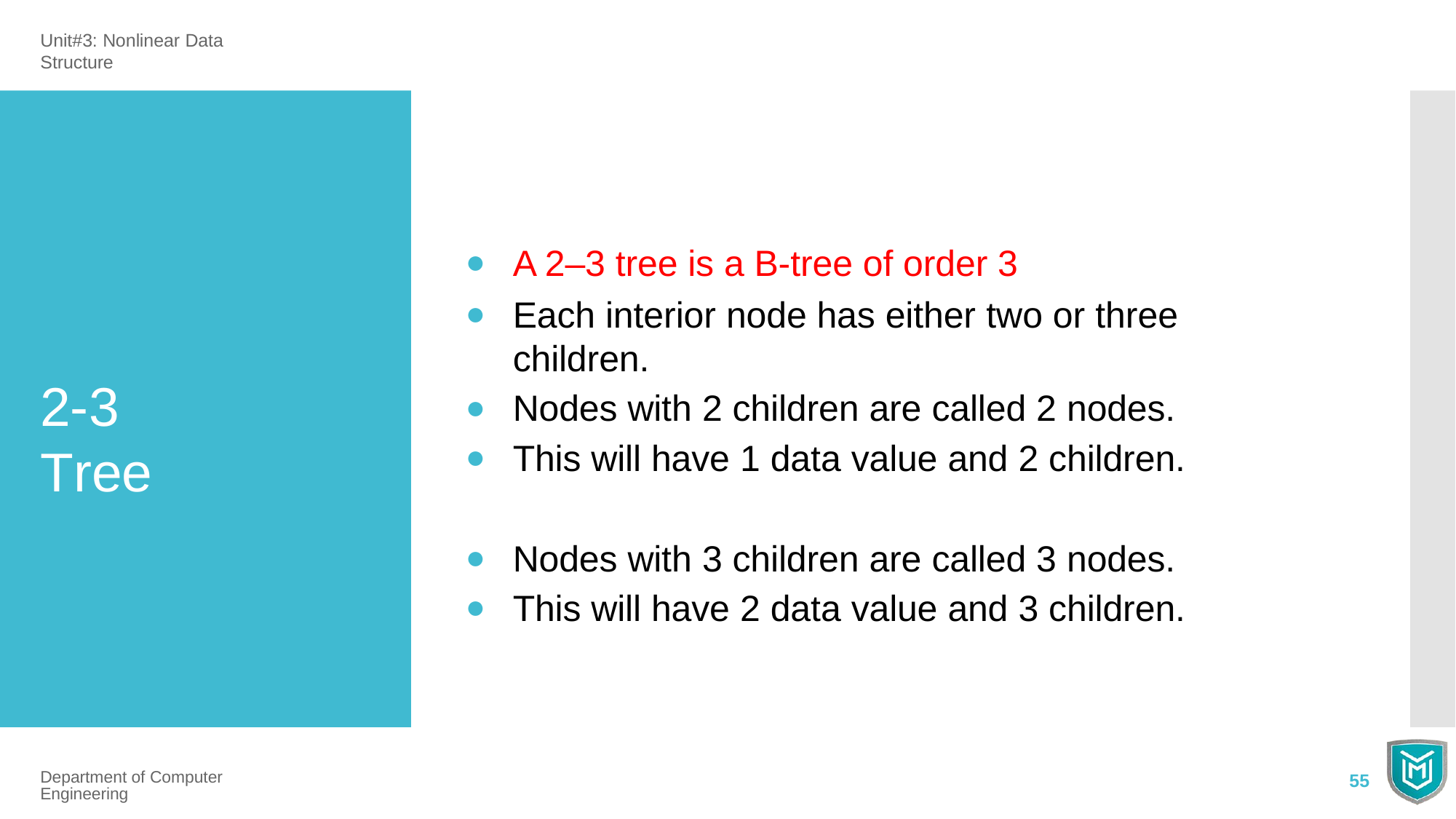

Unit#3: Nonlinear Data Structure
A 2–3 tree is a B-tree of order 3
Each interior node has either two or three children.
Nodes with 2 children are called 2 nodes.
This will have 1 data value and 2 children.

Nodes with 3 children are called 3 nodes.
This will have 2 data value and 3 children.
2-3 Tree
Department of Computer Engineering
55